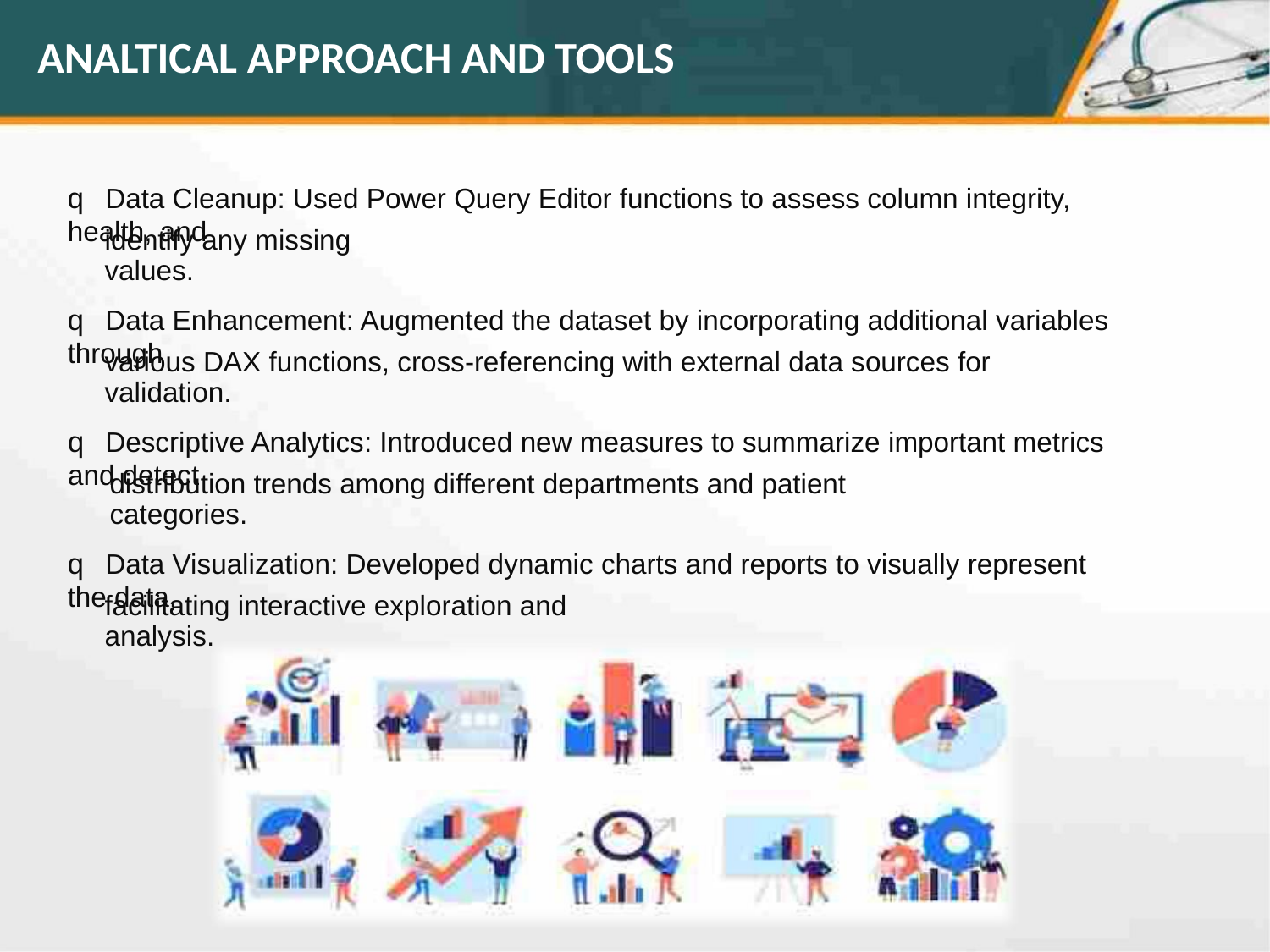

ANALTICAL APPROACH AND TOOLS
q Data Cleanup: Used Power Query Editor functions to assess column integrity, health, and
identify any missing values.
q Data Enhancement: Augmented the dataset by incorporating additional variables through
various DAX functions, cross-referencing with external data sources for validation.
q Descriptive Analytics: Introduced new measures to summarize important metrics and detect
distribution trends among different departments and patient categories.
q Data Visualization: Developed dynamic charts and reports to visually represent the data,
facilitating interactive exploration and analysis.